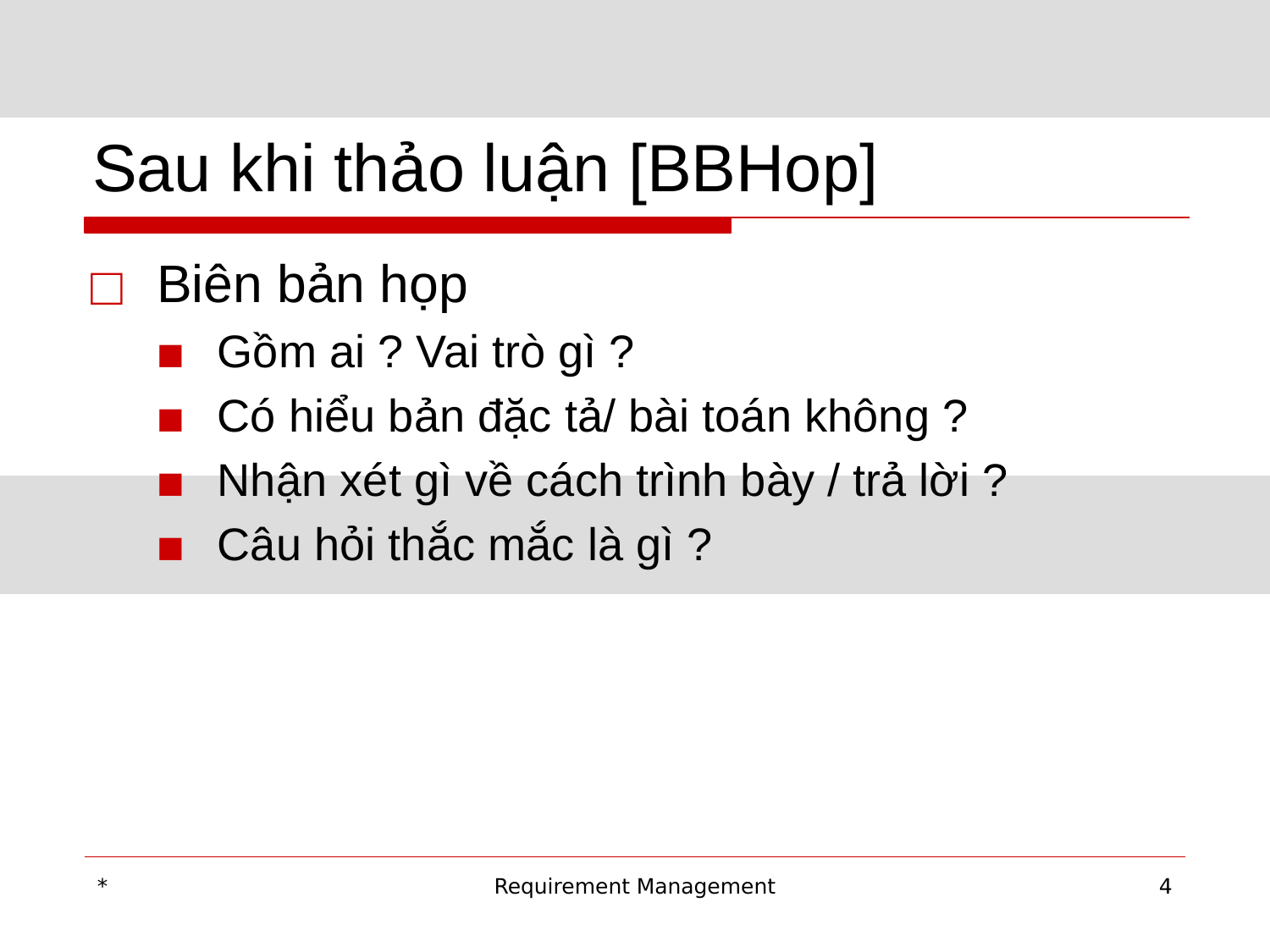

# Sau khi thảo luận [BBHop]
Biên bản họp
Gồm ai ? Vai trò gì ?
Có hiểu bản đặc tả/ bài toán không ?
Nhận xét gì về cách trình bày / trả lời ?
Câu hỏi thắc mắc là gì ?
*
Requirement Management
4